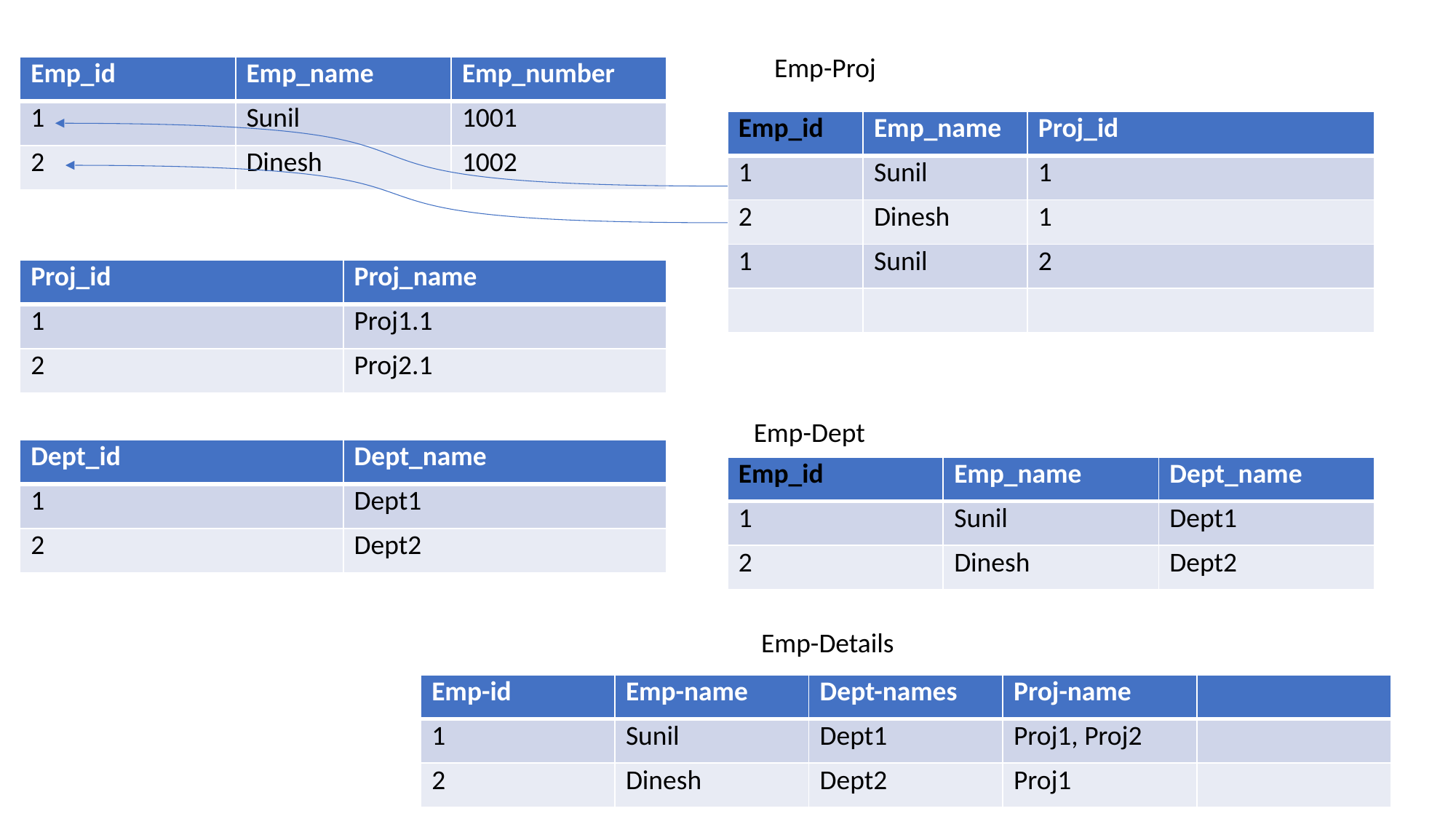

Emp-Proj
| Emp\_id | Emp\_name | Emp\_number |
| --- | --- | --- |
| 1 | Sunil | 1001 |
| 2 | Dinesh | 1002 |
| Emp\_id | Emp\_name | Proj\_id |
| --- | --- | --- |
| 1 | Sunil | 1 |
| 2 | Dinesh | 1 |
| 1 | Sunil | 2 |
|  |  |  |
| Proj\_id | Proj\_name |
| --- | --- |
| 1 | Proj1.1 |
| 2 | Proj2.1 |
Emp-Dept
| Dept\_id | Dept\_name |
| --- | --- |
| 1 | Dept1 |
| 2 | Dept2 |
| Emp\_id | Emp\_name | Dept\_name |
| --- | --- | --- |
| 1 | Sunil | Dept1 |
| 2 | Dinesh | Dept2 |
Emp-Details
| Emp-id | Emp-name | Dept-names | Proj-name |  |
| --- | --- | --- | --- | --- |
| 1 | Sunil | Dept1 | Proj1, Proj2 |  |
| 2 | Dinesh | Dept2 | Proj1 |  |